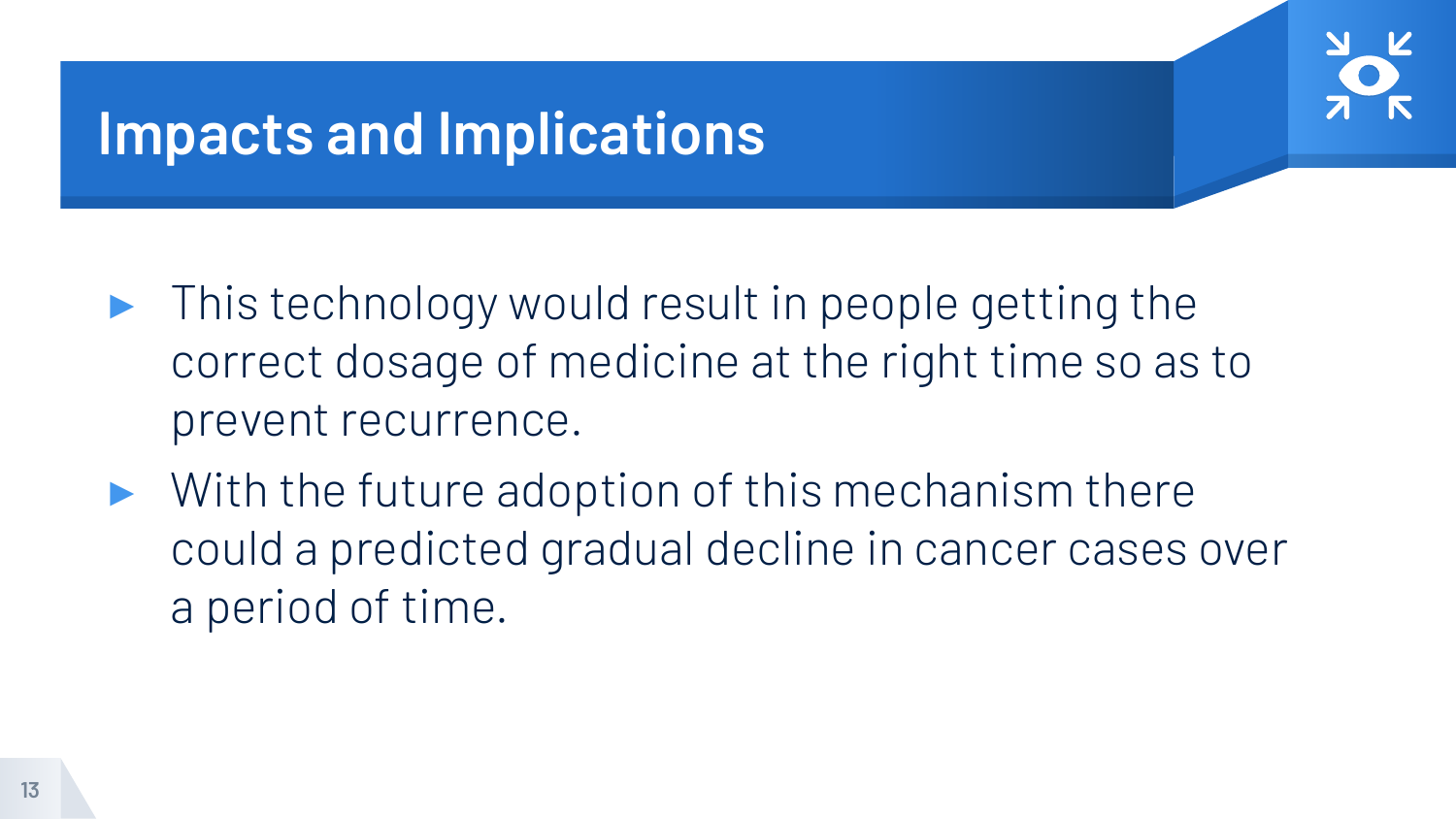

# Impacts and Implications
This technology would result in people getting the correct dosage of medicine at the right time so as to prevent recurrence.
With the future adoption of this mechanism there could a predicted gradual decline in cancer cases over a period of time.

13